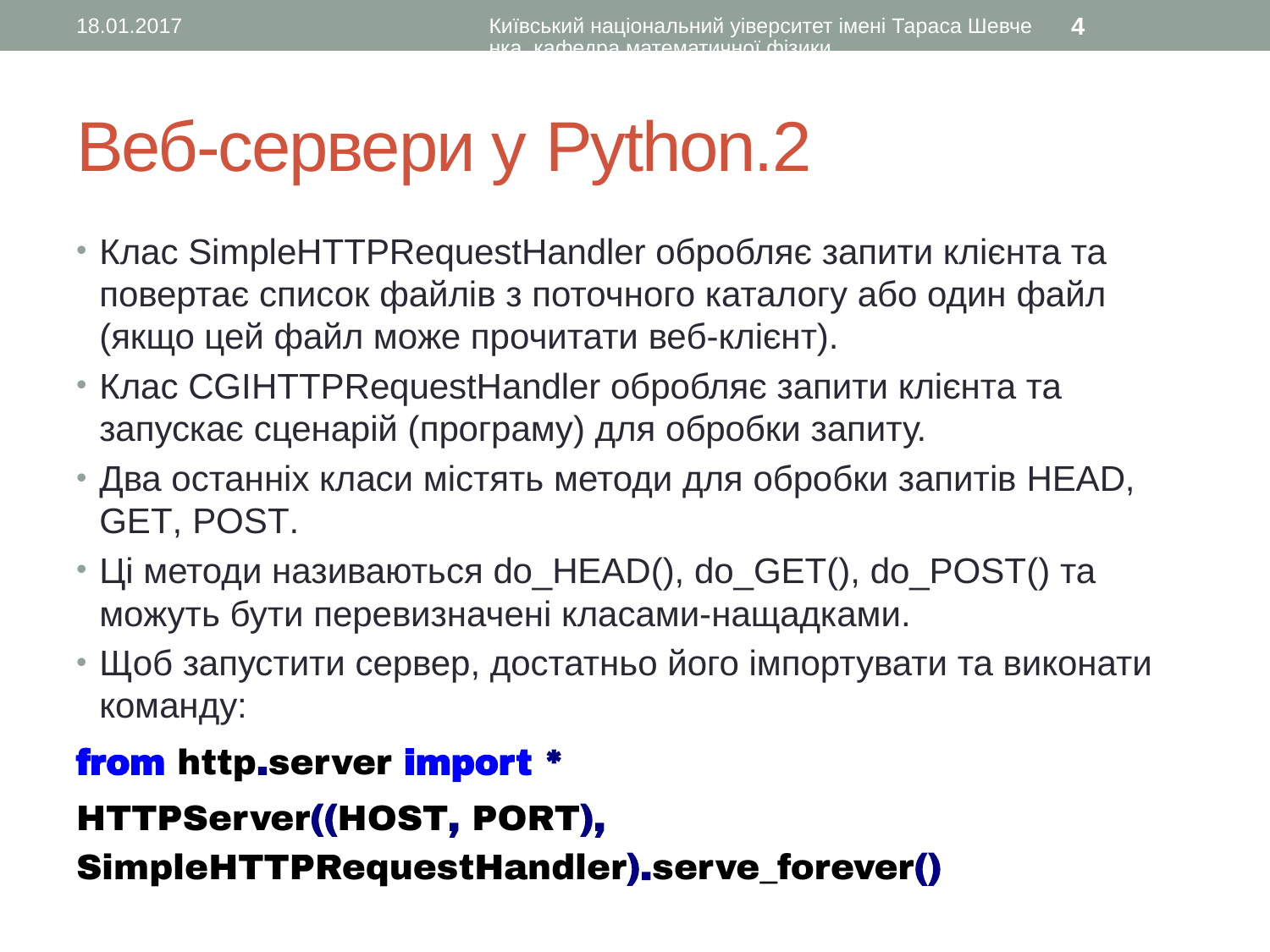

18.01.2017
Київський національний уіверситет імені Тараса Шевченка, кафедра математичної фізики
4
# Веб-сервери у Python.2
Клас SimpleHTTPRequestHandler обробляє запити клієнта та повертає список файлів з поточного каталогу або один файл (якщо цей файл може прочитати веб-клієнт).
Клас CGIHTTPRequestHandler обробляє запити клієнта та запускає сценарій (програму) для обробки запиту.
Два останніх класи містять методи для обробки запитів HEAD, GET, POST.
Ці методи називаються do_HEAD(), do_GET(), do_POST() та можуть бути перевизначені класами-нащадками.
Щоб запустити сервер, достатньо його імпортувати та виконати команду:
from http.server import *
HTTPServer((HOST, PORT), 	SimpleHTTPRequestHandler).serve_forever()